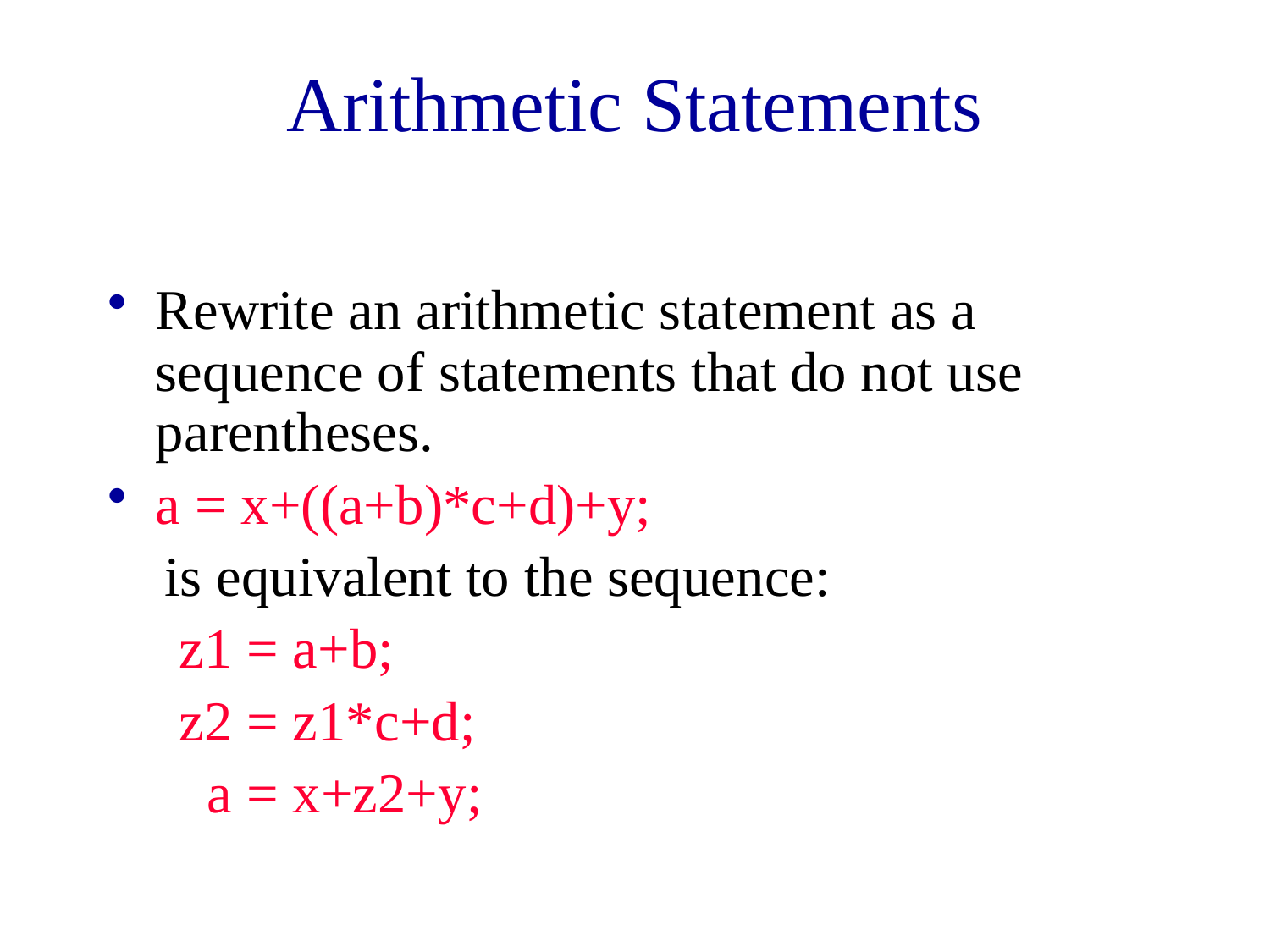

# Arithmetic Statements
Rewrite an arithmetic statement as a sequence of statements that do not use parentheses.
a = x+((a+b)*c+d)+y;
    is equivalent to the sequence:
     z1 = a+b;
     z2 = z1*c+d;
       a = x+z2+y;